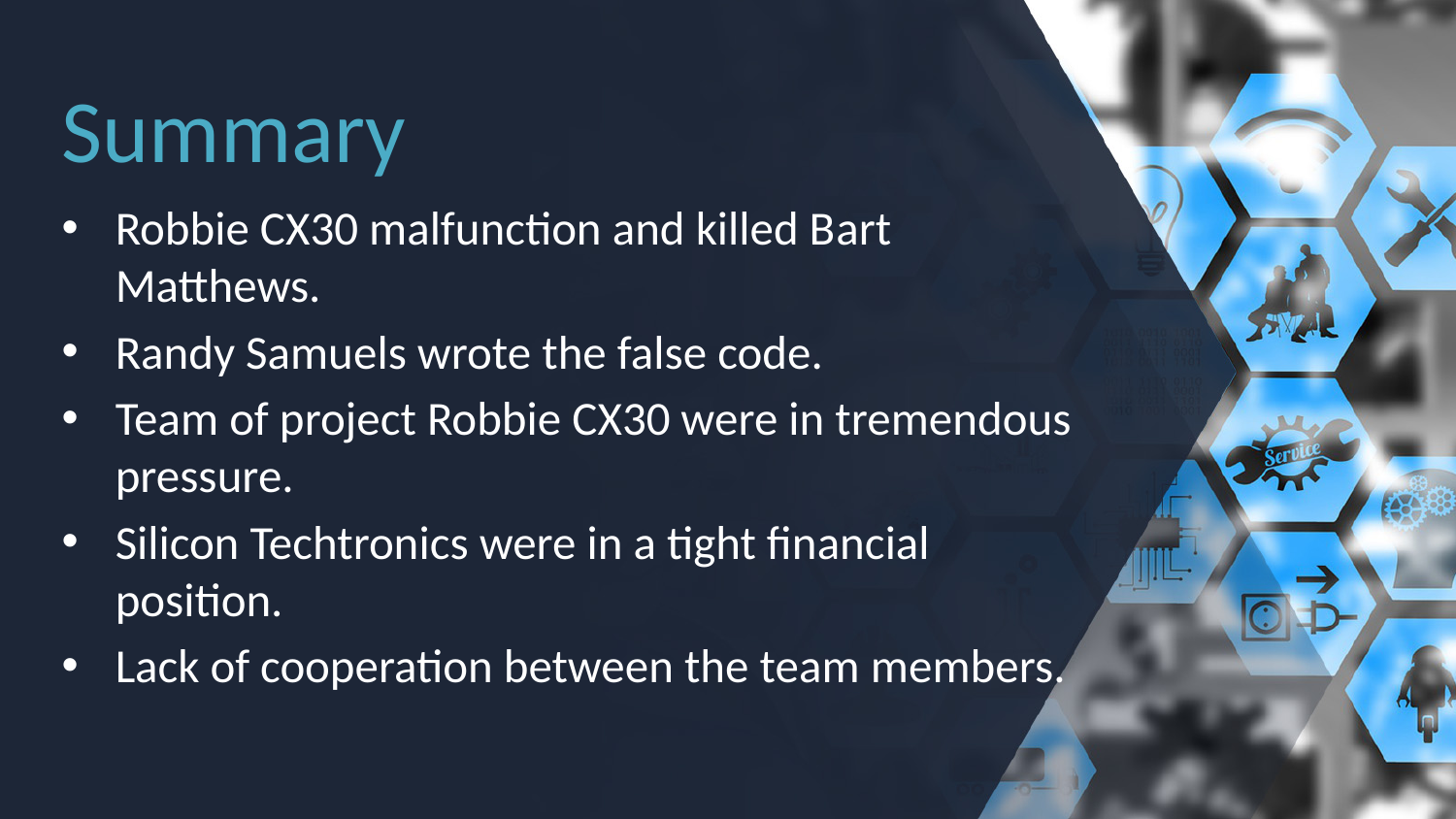

# Summary
Robbie CX30 malfunction and killed Bart Matthews.
Randy Samuels wrote the false code.
Team of project Robbie CX30 were in tremendous pressure.
Silicon Techtronics were in a tight financial position.
Lack of cooperation between the team members.